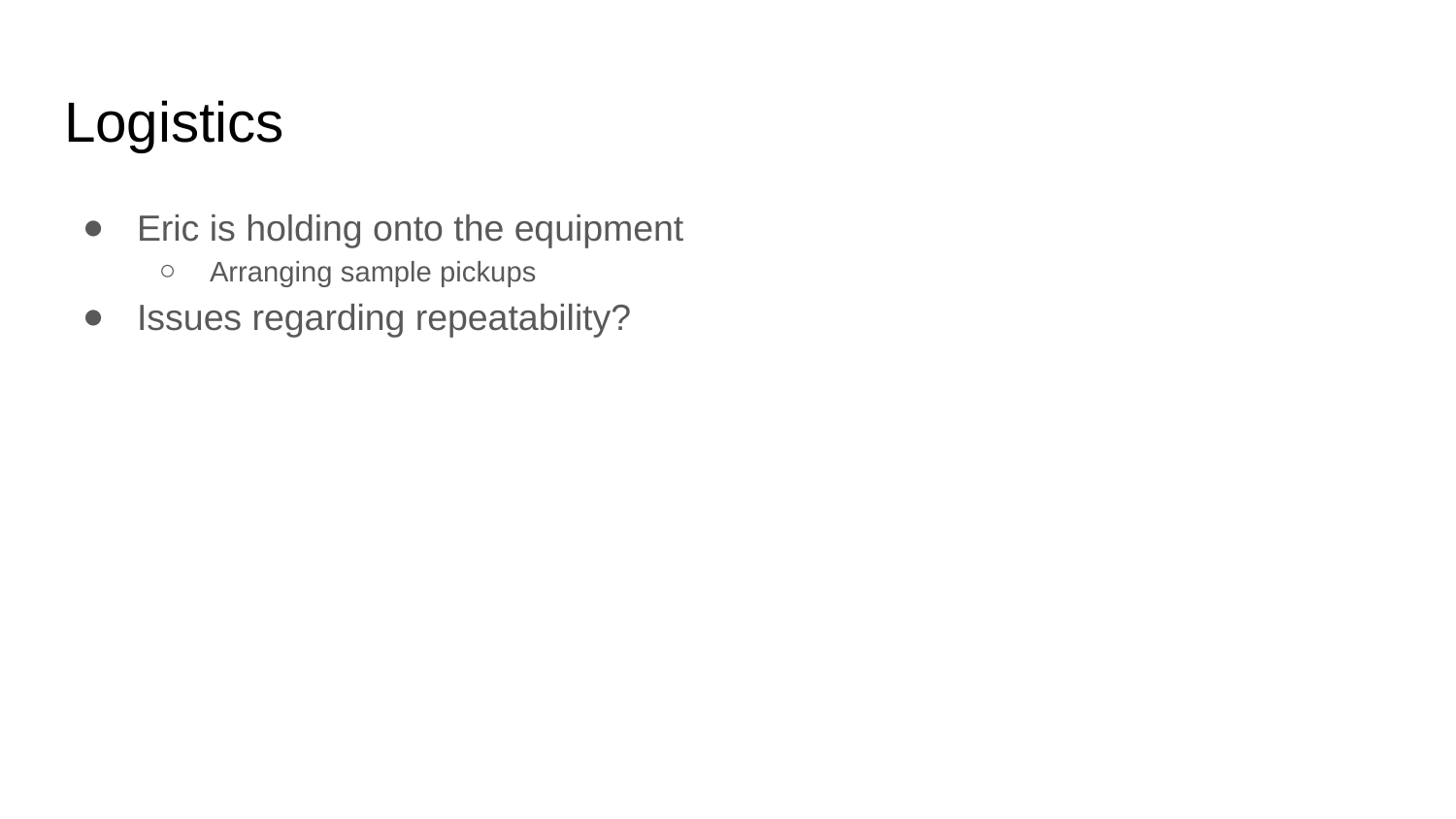

# Logistics
Eric is holding onto the equipment
Arranging sample pickups
Issues regarding repeatability?